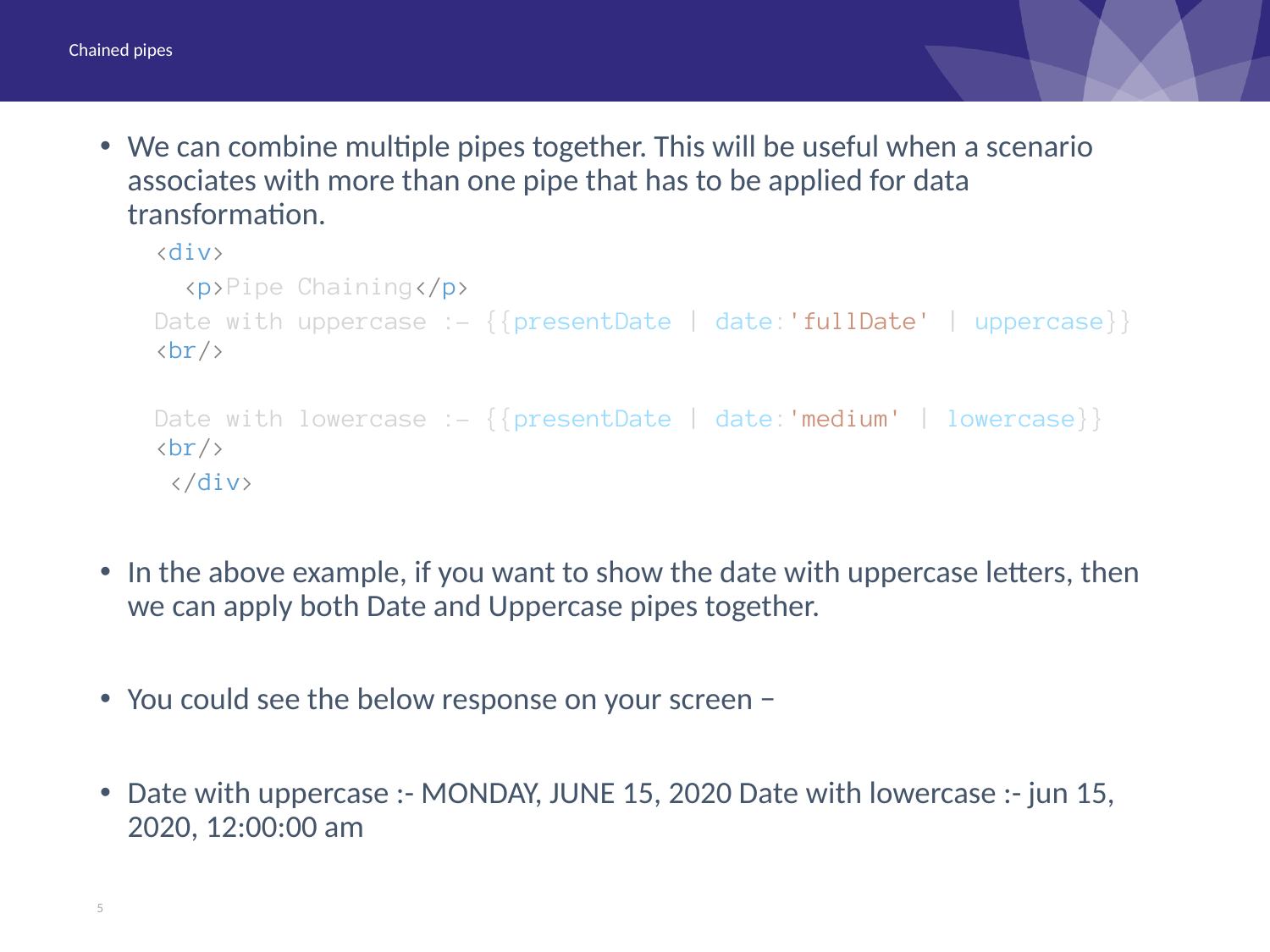

# Chained pipes
We can combine multiple pipes together. This will be useful when a scenario associates with more than one pipe that has to be applied for data transformation.
<div>
  <p>Pipe Chaining</p>
Date with uppercase :- {{presentDate | date:'fullDate' | uppercase}} <br/>

Date with lowercase :- {{presentDate | date:'medium' | lowercase}} <br/>
 </div>

In the above example, if you want to show the date with uppercase letters, then we can apply both Date and Uppercase pipes together.

You could see the below response on your screen −

Date with uppercase :- MONDAY, JUNE 15, 2020 Date with lowercase :- jun 15, 2020, 12:00:00 am